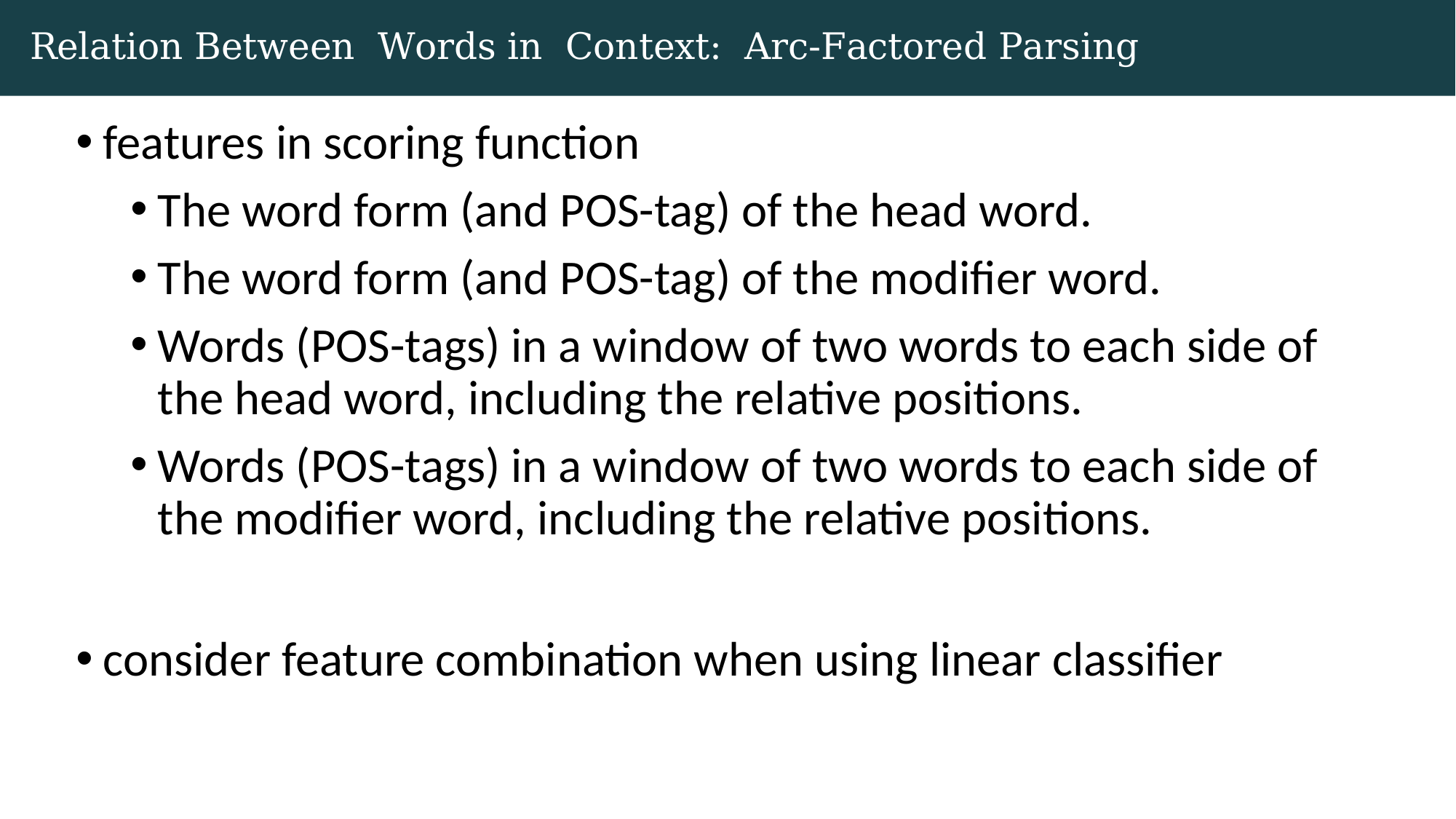

# Relation Between  Words in  Context:  Arc-Factored Parsing
features in scoring function
The word form (and POS-tag) of the head word.
The word form (and POS-tag) of the modifier word.
Words (POS-tags) in a window of two words to each side of the head word, including the relative positions.
Words (POS-tags) in a window of two words to each side of the modifier word, including the relative positions.

consider feature combination when using linear classifier